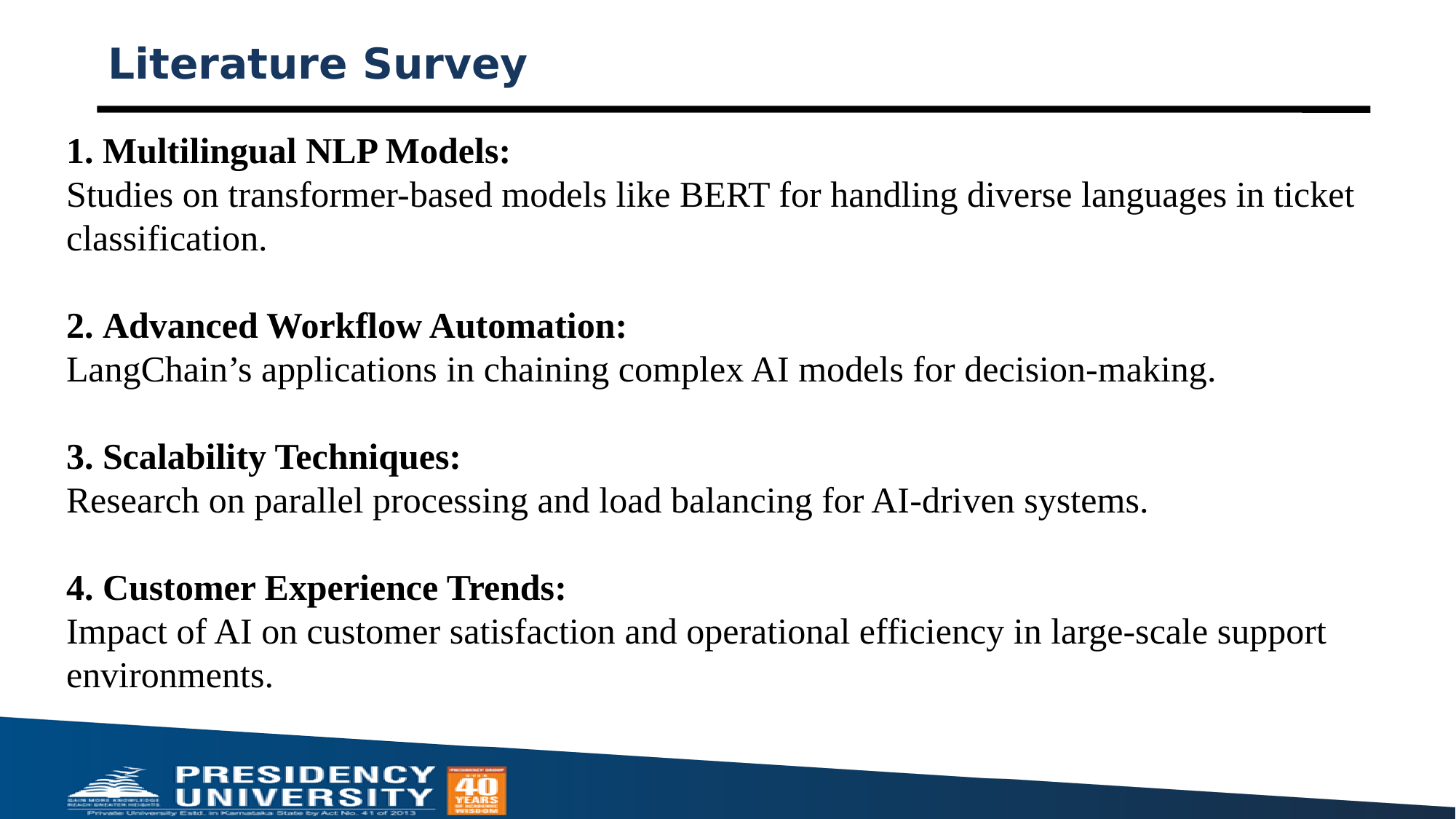

# Literature Survey
1. Multilingual NLP Models:
Studies on transformer-based models like BERT for handling diverse languages in ticket classification.
2. Advanced Workflow Automation:
LangChain’s applications in chaining complex AI models for decision-making.
3. Scalability Techniques:
Research on parallel processing and load balancing for AI-driven systems.
4. Customer Experience Trends:
Impact of AI on customer satisfaction and operational efficiency in large-scale support environments.